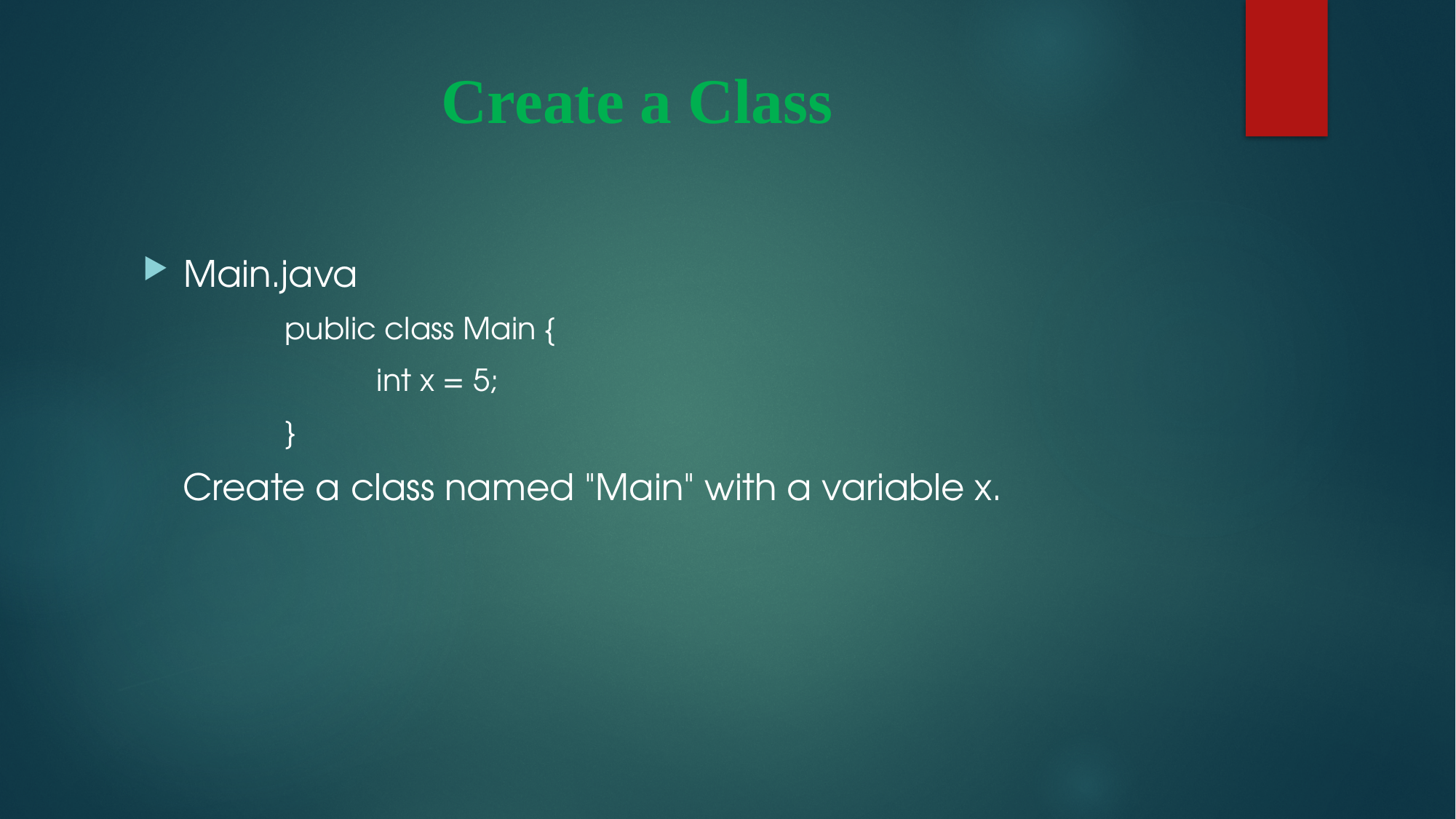

# Create a Class
Main.java
                 public class Main {
                            int x = 5;
                 }
    Create a class named "Main" with a variable x.